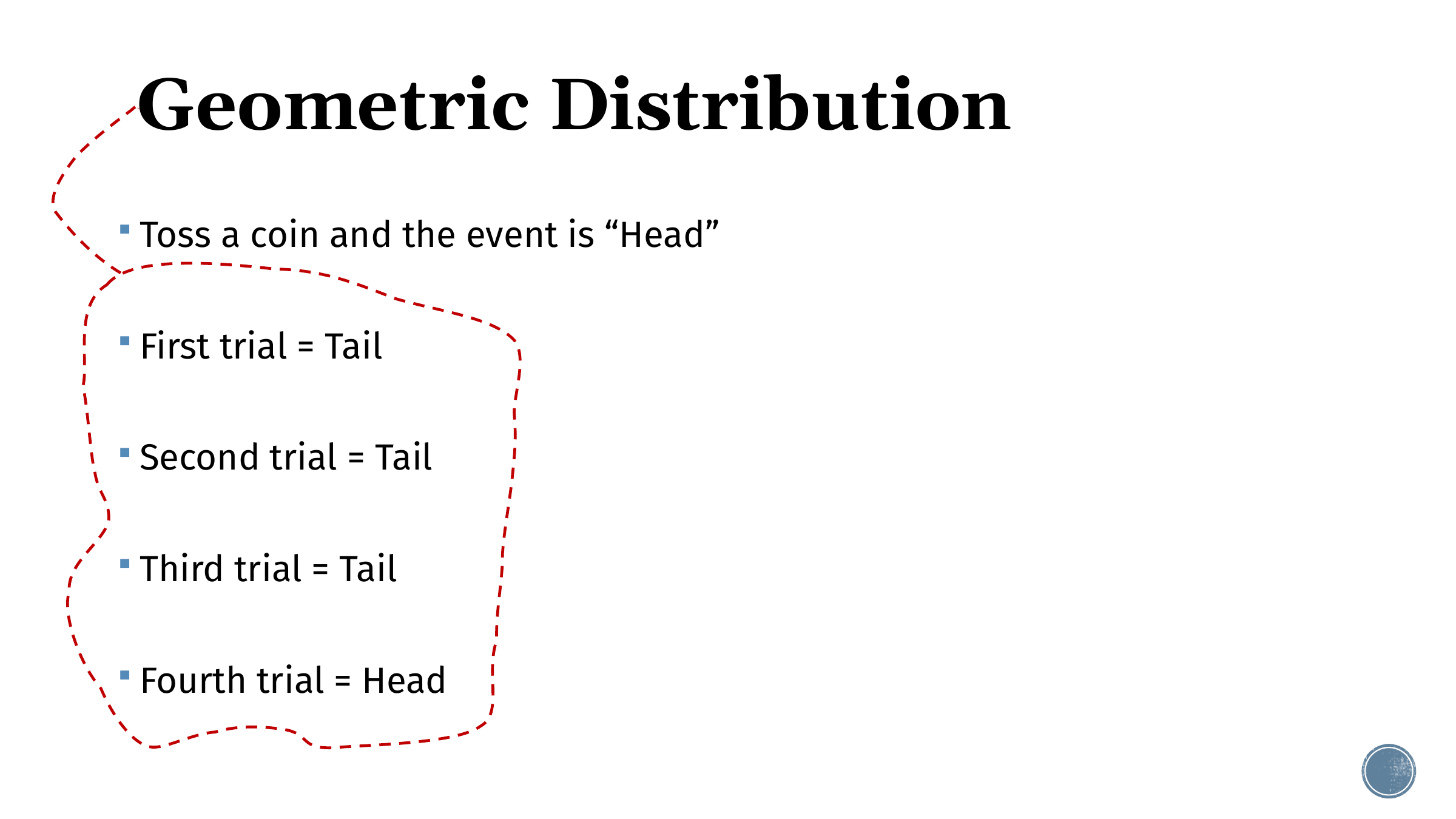

# Geometric Distribution

Toss a coin and the event is “Head”

First trial = Tail

Second trial = Tail

Third trial = Tail

Fourth trial = Head